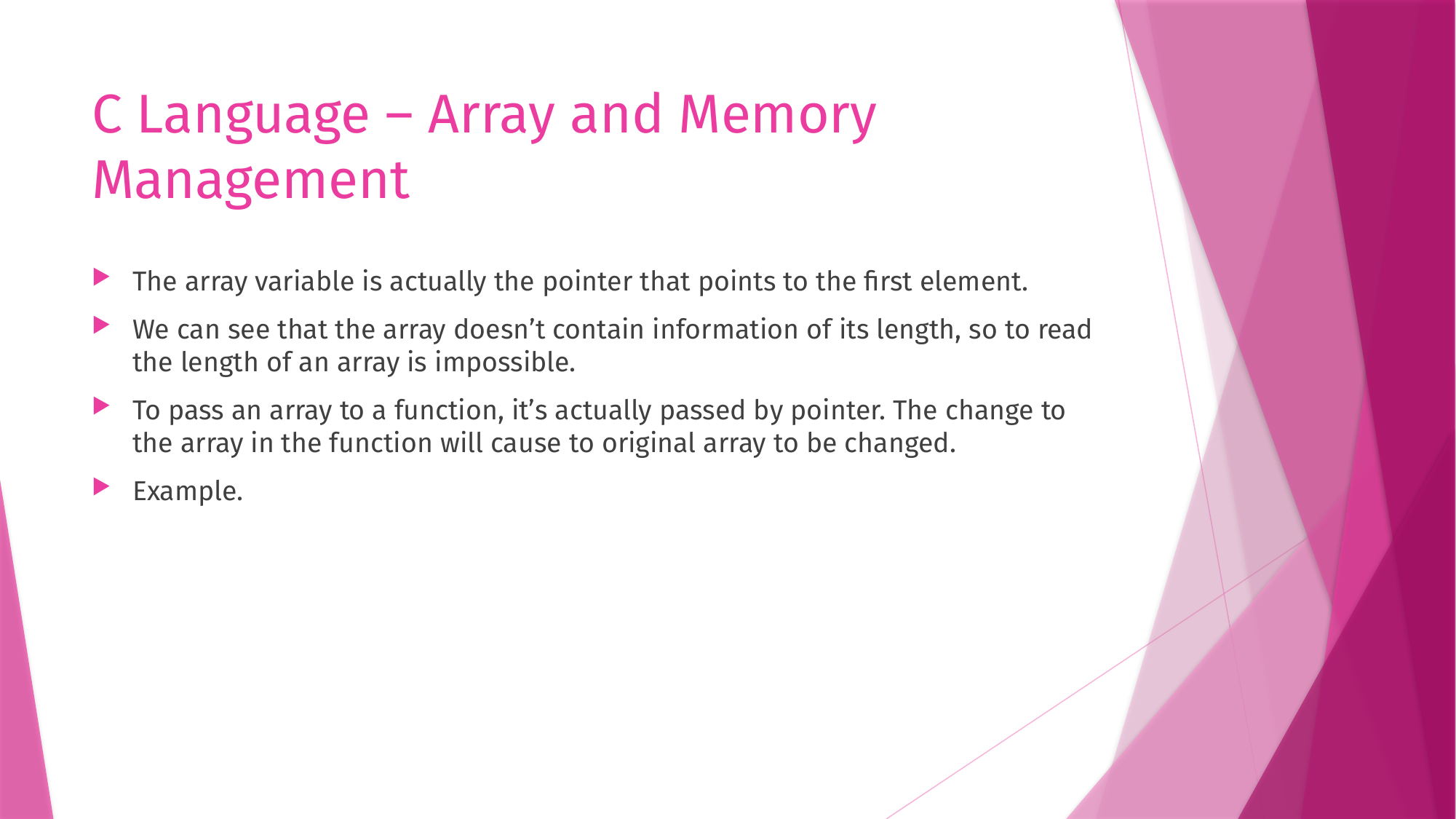

# C Language – Array and Memory Management
The array variable is actually the pointer that points to the first element.
We can see that the array doesn’t contain information of its length, so to read the length of an array is impossible.
To pass an array to a function, it’s actually passed by pointer. The change to the array in the function will cause to original array to be changed.
Example.